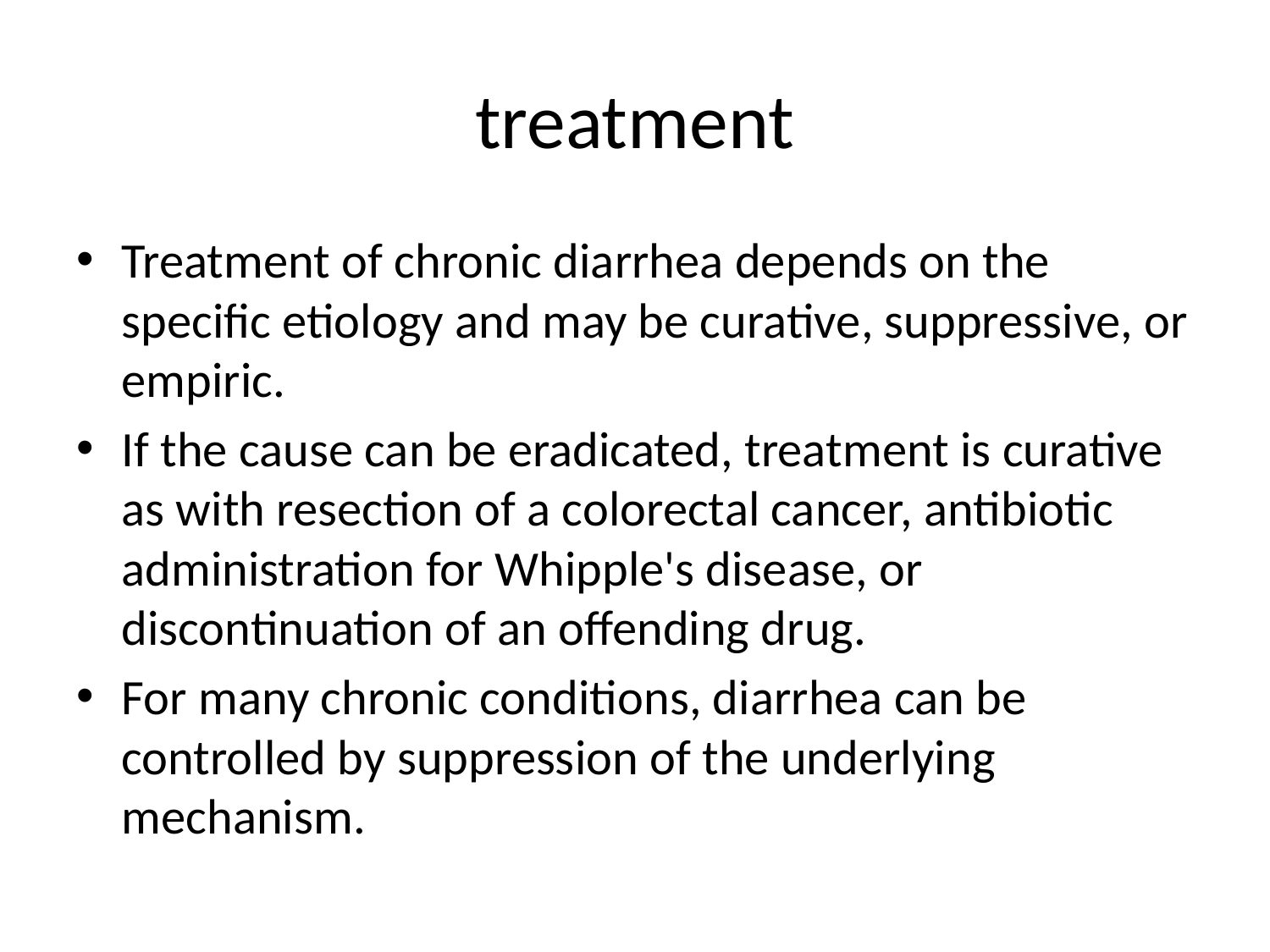

# treatment
Treatment of chronic diarrhea depends on the specific etiology and may be curative, suppressive, or empiric.
If the cause can be eradicated, treatment is curative as with resection of a colorectal cancer, antibiotic administration for Whipple's disease, or discontinuation of an offending drug.
For many chronic conditions, diarrhea can be controlled by suppression of the underlying mechanism.